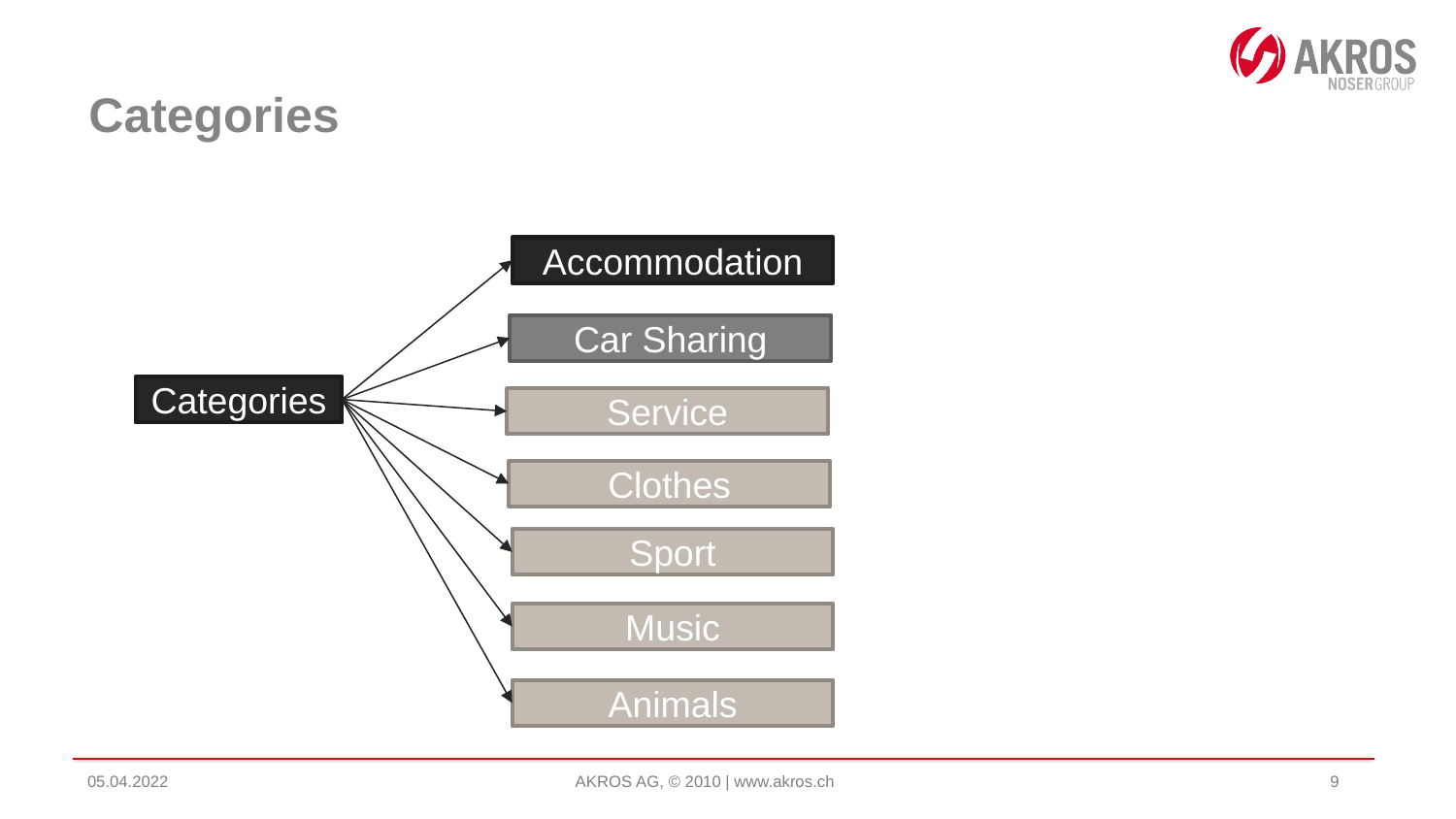

# Categories
Accommodation
Car Sharing
Categories
Service
Clothes
Sport
Music
Animals
05.04.2022
AKROS AG, © 2010 | www.akros.ch
9